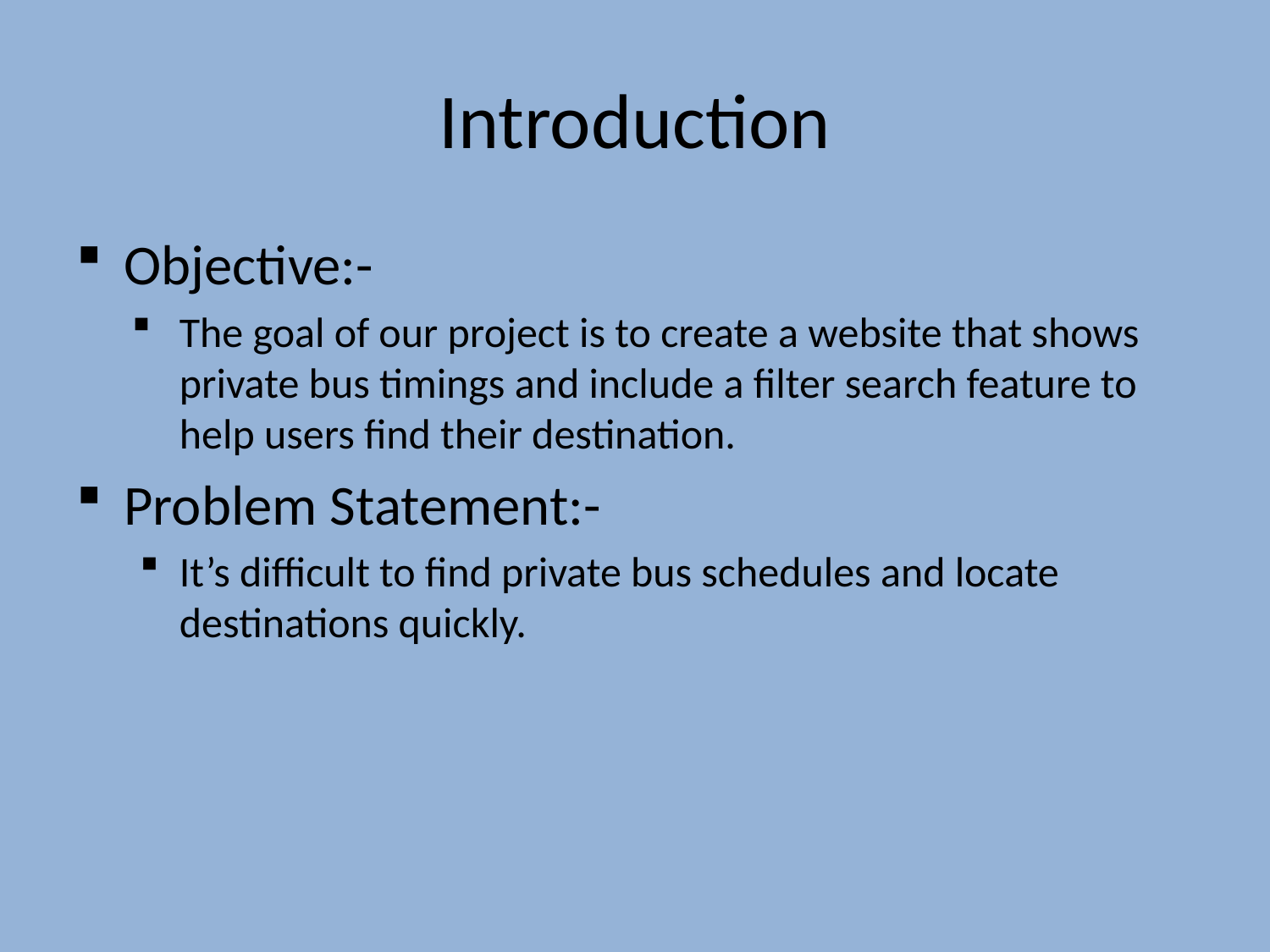

# Introduction
Objective:-
The goal of our project is to create a website that shows  private bus timings and include a filter search feature to help users find their destination.
Problem Statement:-
It’s difficult to find private bus schedules and locate destinations quickly.